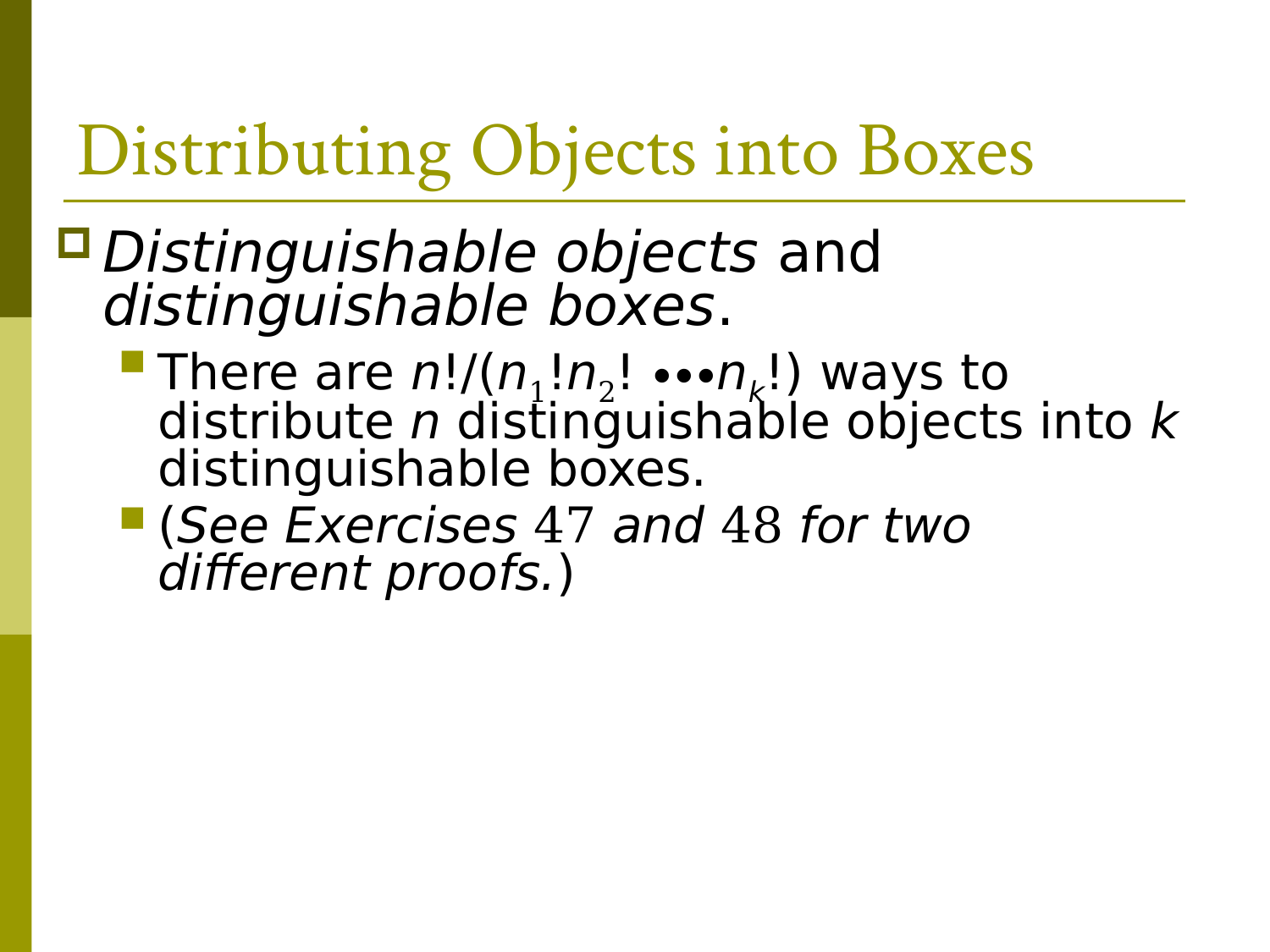

# Distributing Objects into Boxes
Distinguishable objects and distinguishable boxes.
There are n!/(n1!n2! ∙∙∙nk!) ways to distribute n distinguishable objects into k distinguishable boxes.
(See Exercises 47 and 48 for two different proofs.)